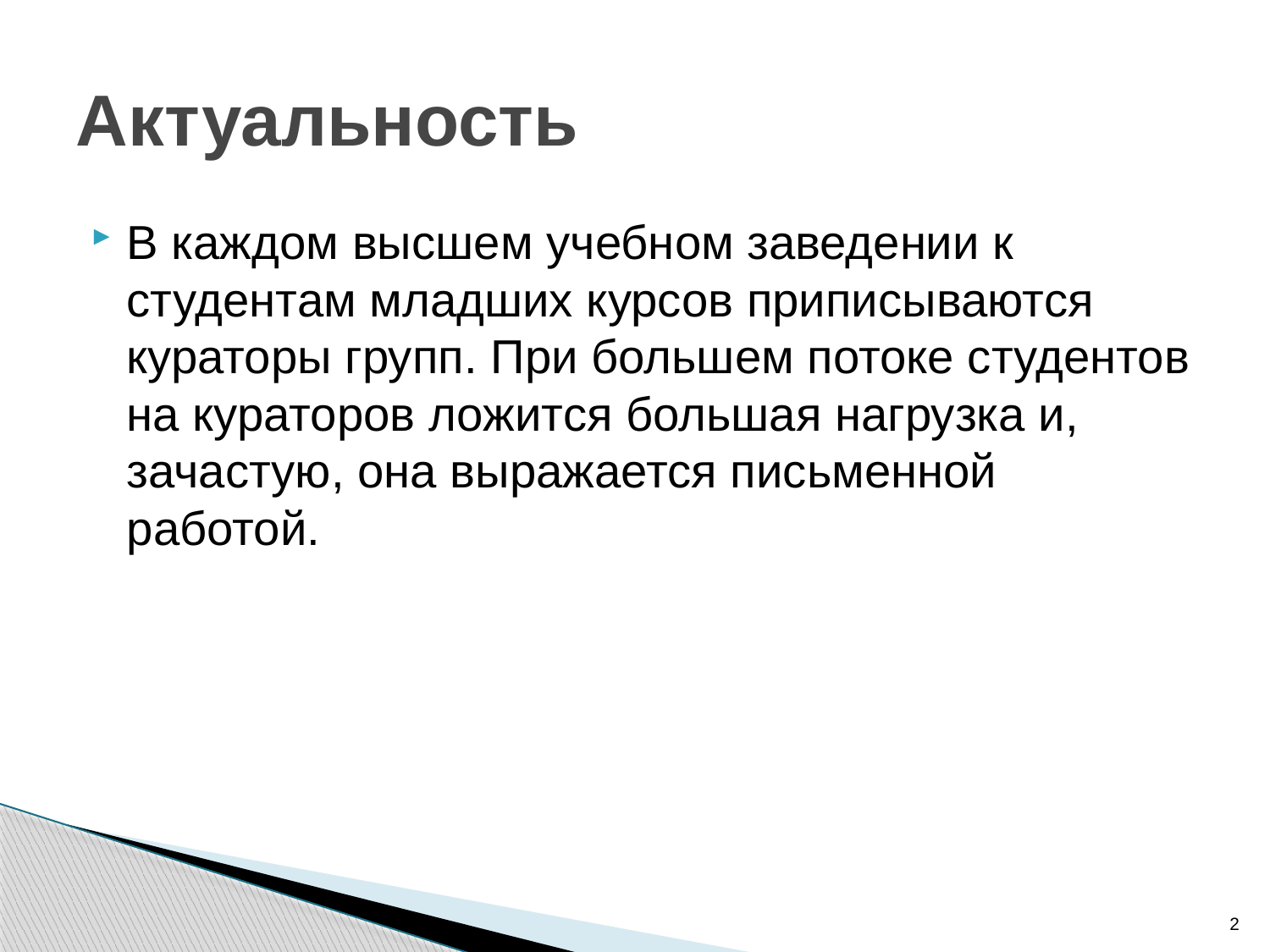

# Актуальность
В каждом высшем учебном заведении к студентам младших курсов приписываются кураторы групп. При большем потоке студентов на кураторов ложится большая нагрузка и, зачастую, она выражается письменной работой.
2